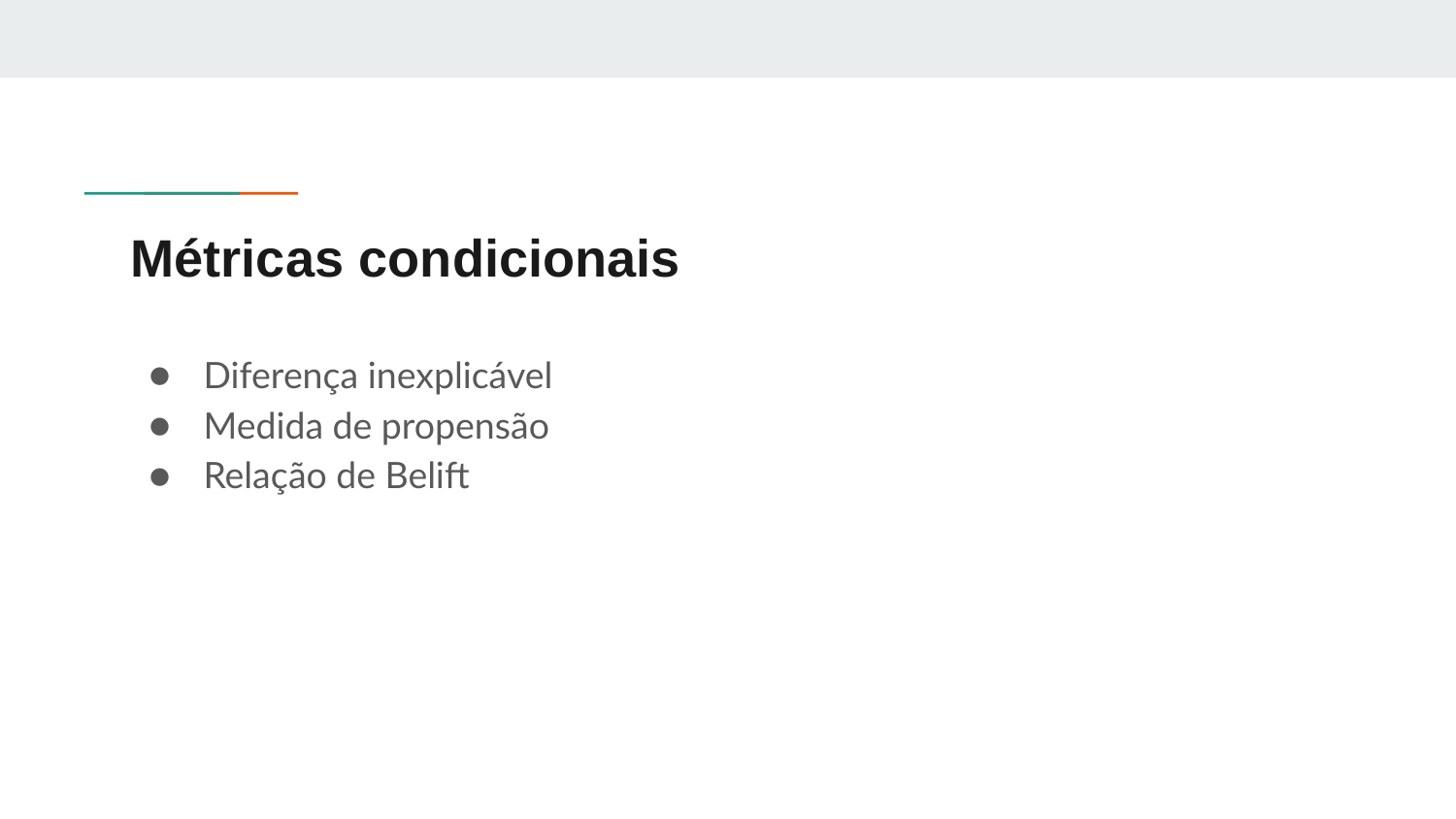

# Métricas condicionais
Diferença inexplicável
Medida de propensão
Relação de Belift